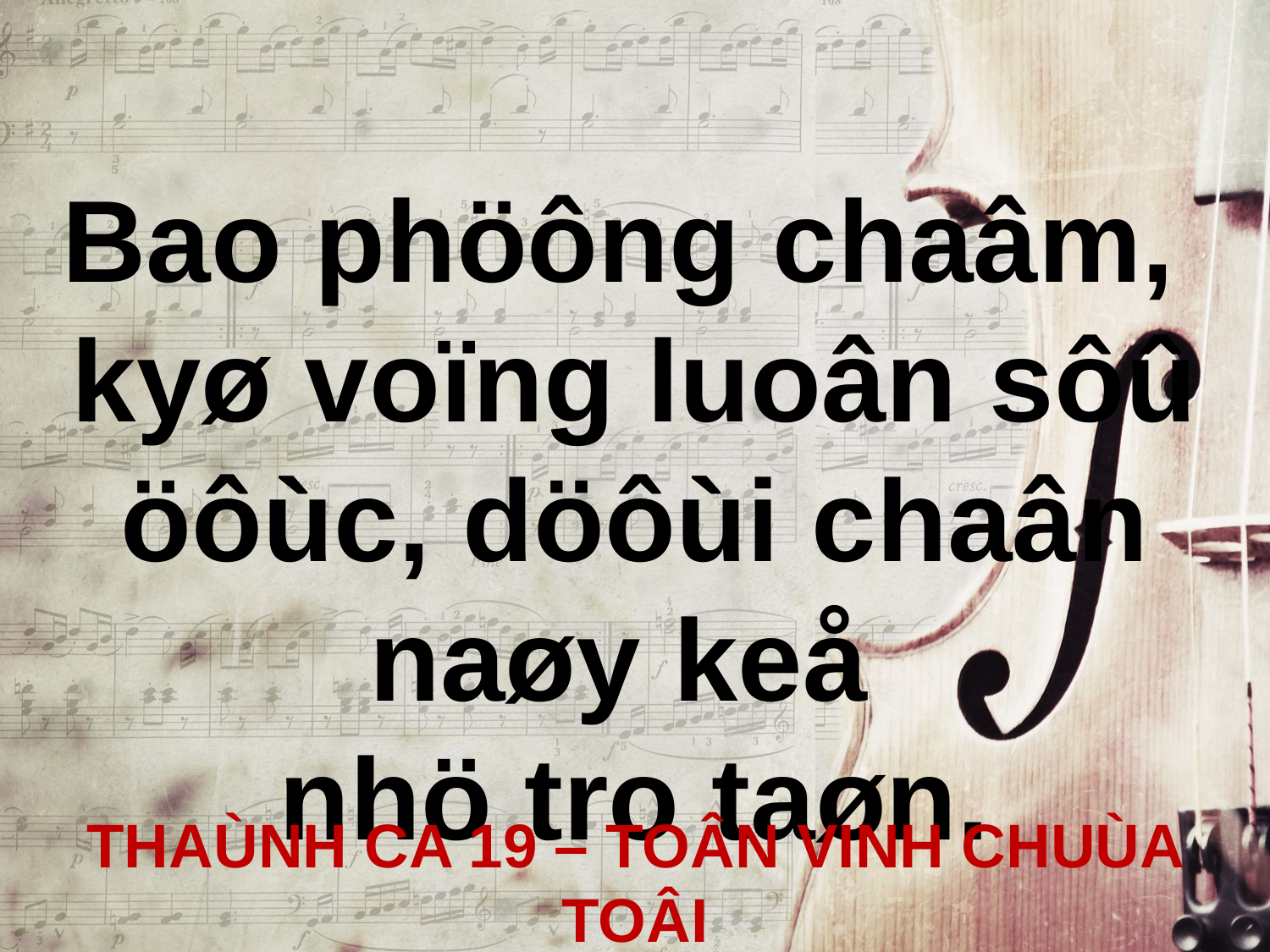

Bao phöông chaâm,
kyø voïng luoân sôû öôùc, döôùi chaân naøy keå
nhö tro taøn.
THAÙNH CA 19 – TOÂN VINH CHUÙA TOÂI